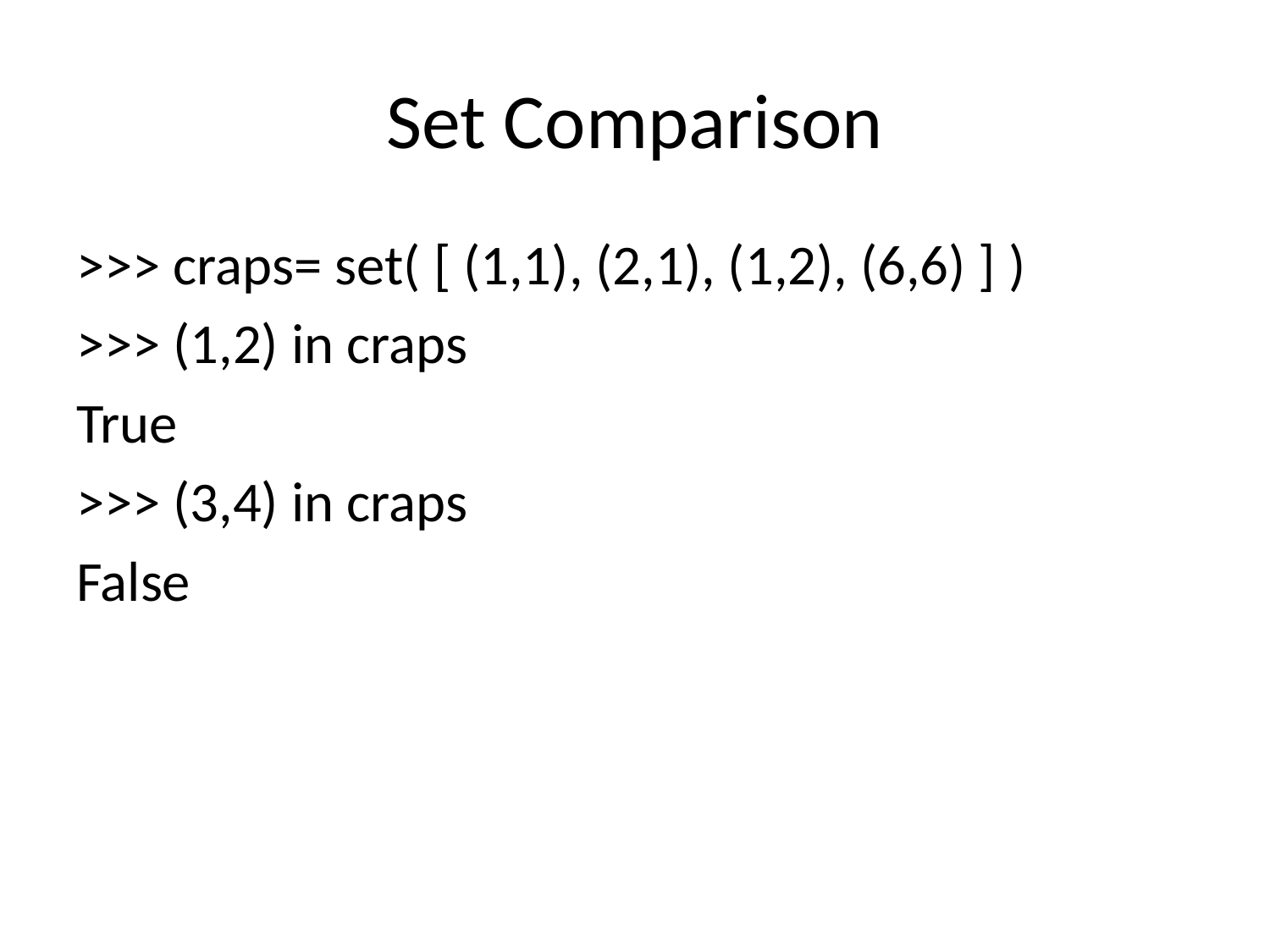

# Set Comparison
>>> craps= set( [ (1,1), (2,1), (1,2), (6,6) ] )
>>> (1,2) in craps
True
>>> (3,4) in craps
False